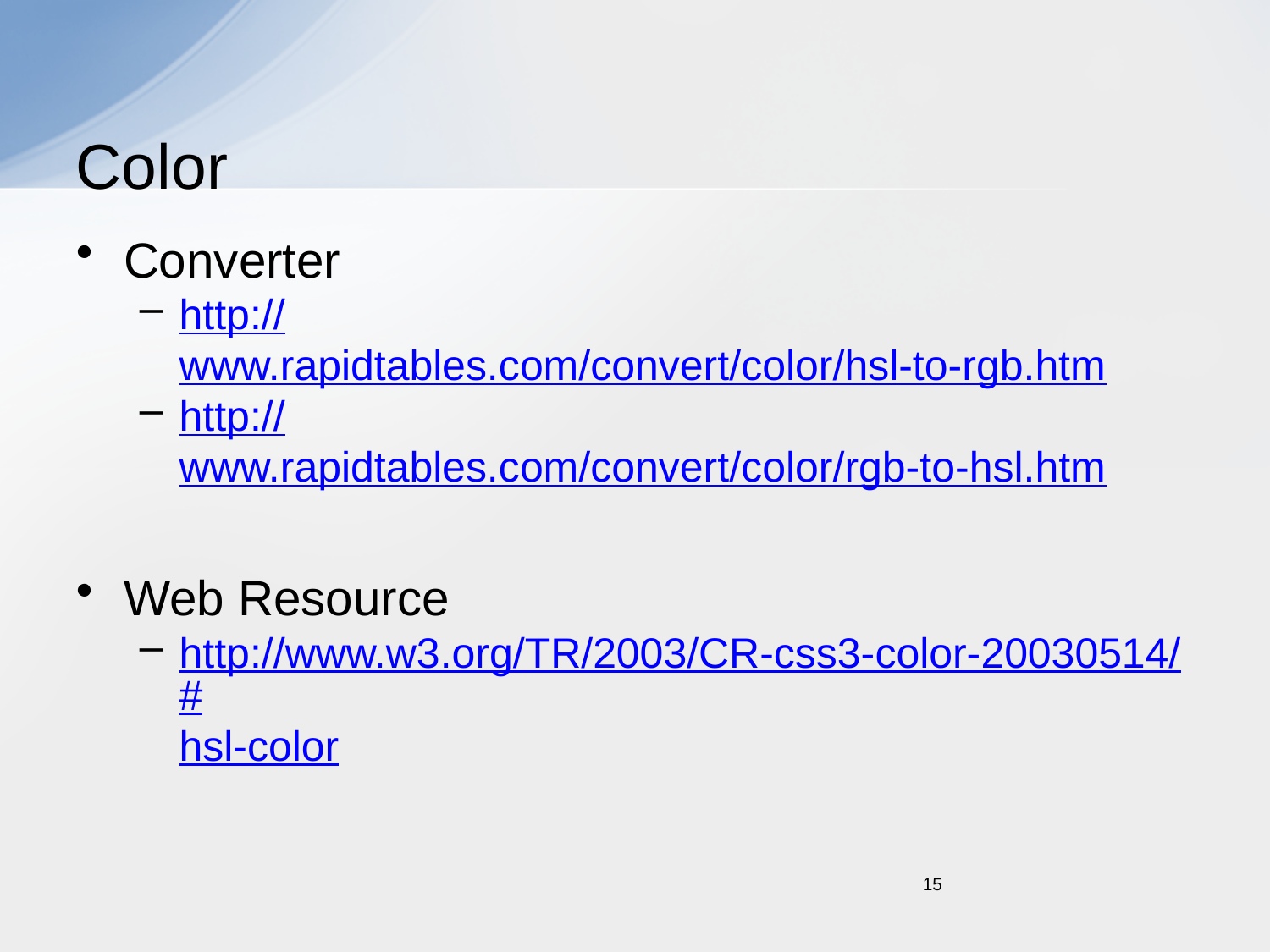

# Color
Converter
http://www.rapidtables.com/convert/color/hsl-to-rgb.htm
http://www.rapidtables.com/convert/color/rgb-to-hsl.htm

Web Resource
http://www.w3.org/TR/2003/CR-css3-color-20030514/#hsl-color

15